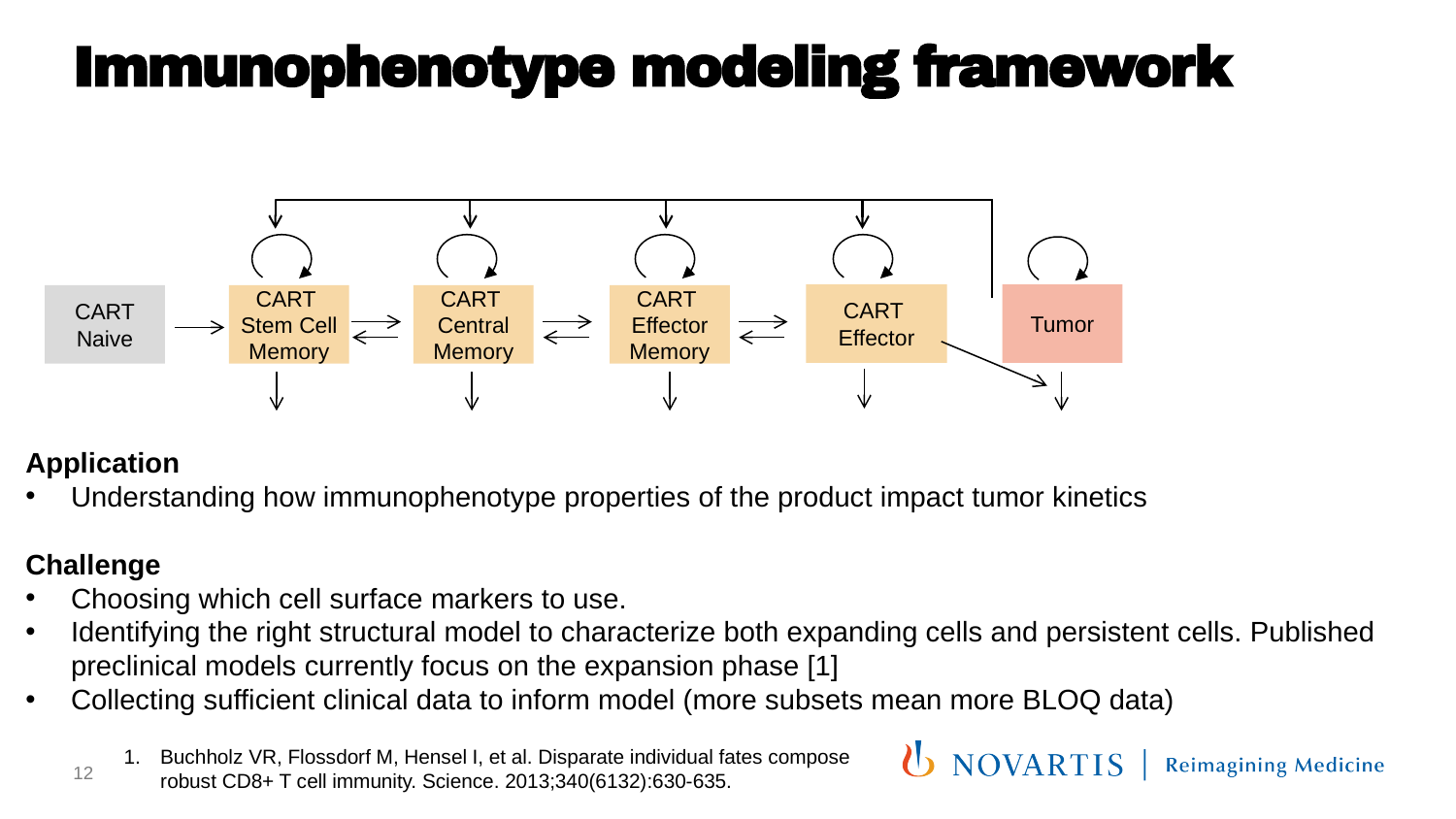

# Immunophenotype modeling framework

Tumor
CART
Effector
CART
Naive
CART
Stem Cell
Memory
CART
Central
Memory
CART
Effector
Memory
Application
Understanding how immunophenotype properties of the product impact tumor kinetics

Challenge
Choosing which cell surface markers to use.
Identifying the right structural model to characterize both expanding cells and persistent cells. Published preclinical models currently focus on the expansion phase [1]
Collecting sufficient clinical data to inform model (more subsets mean more BLOQ data)
Buchholz VR, Flossdorf M, Hensel I, et al. Disparate individual fates compose robust CD8+ T cell immunity. Science. 2013;340(6132):630-635.
12